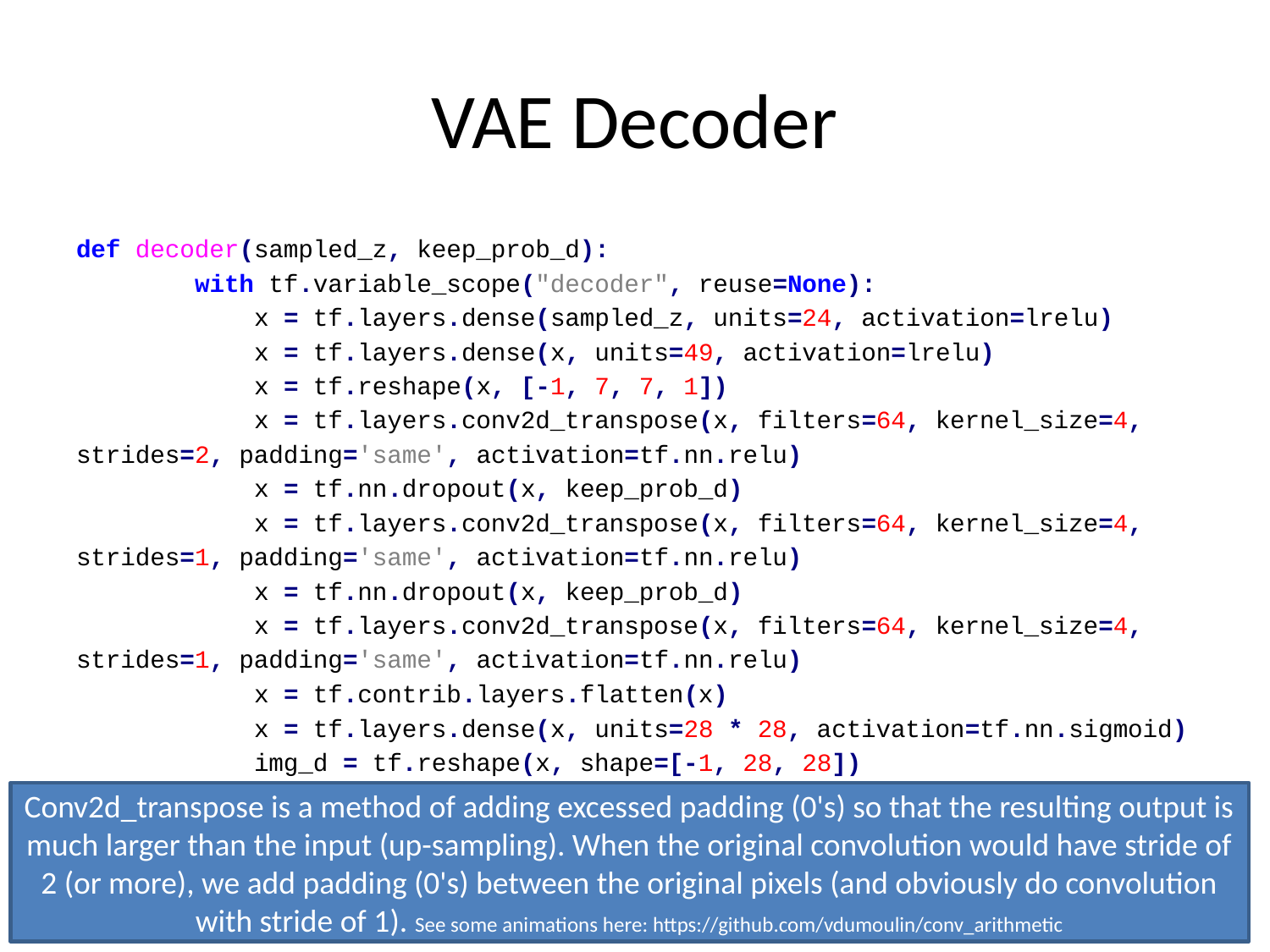

# VAE Decoder
def decoder(sampled_z, keep_prob_d):
        with tf.variable_scope("decoder", reuse=None):
            x = tf.layers.dense(sampled_z, units=24, activation=lrelu)
            x = tf.layers.dense(x, units=49, activation=lrelu)
            x = tf.reshape(x, [-1, 7, 7, 1])
            x = tf.layers.conv2d_transpose(x, filters=64, kernel_size=4, strides=2, padding='same', activation=tf.nn.relu)
            x = tf.nn.dropout(x, keep_prob_d)
            x = tf.layers.conv2d_transpose(x, filters=64, kernel_size=4, strides=1, padding='same', activation=tf.nn.relu)
            x = tf.nn.dropout(x, keep_prob_d)
            x = tf.layers.conv2d_transpose(x, filters=64, kernel_size=4, strides=1, padding='same', activation=tf.nn.relu)
            x = tf.contrib.layers.flatten(x)
            x = tf.layers.dense(x, units=28 * 28, activation=tf.nn.sigmoid)
            img_d = tf.reshape(x, shape=[-1, 28, 28])
        return img_d
Conv2d_transpose is a method of adding excessed padding (0's) so that the resulting output is much larger than the input (up-sampling). When the original convolution would have stride of 2 (or more), we add padding (0's) between the original pixels (and obviously do convolution with stride of 1). See some animations here: https://github.com/vdumoulin/conv_arithmetic